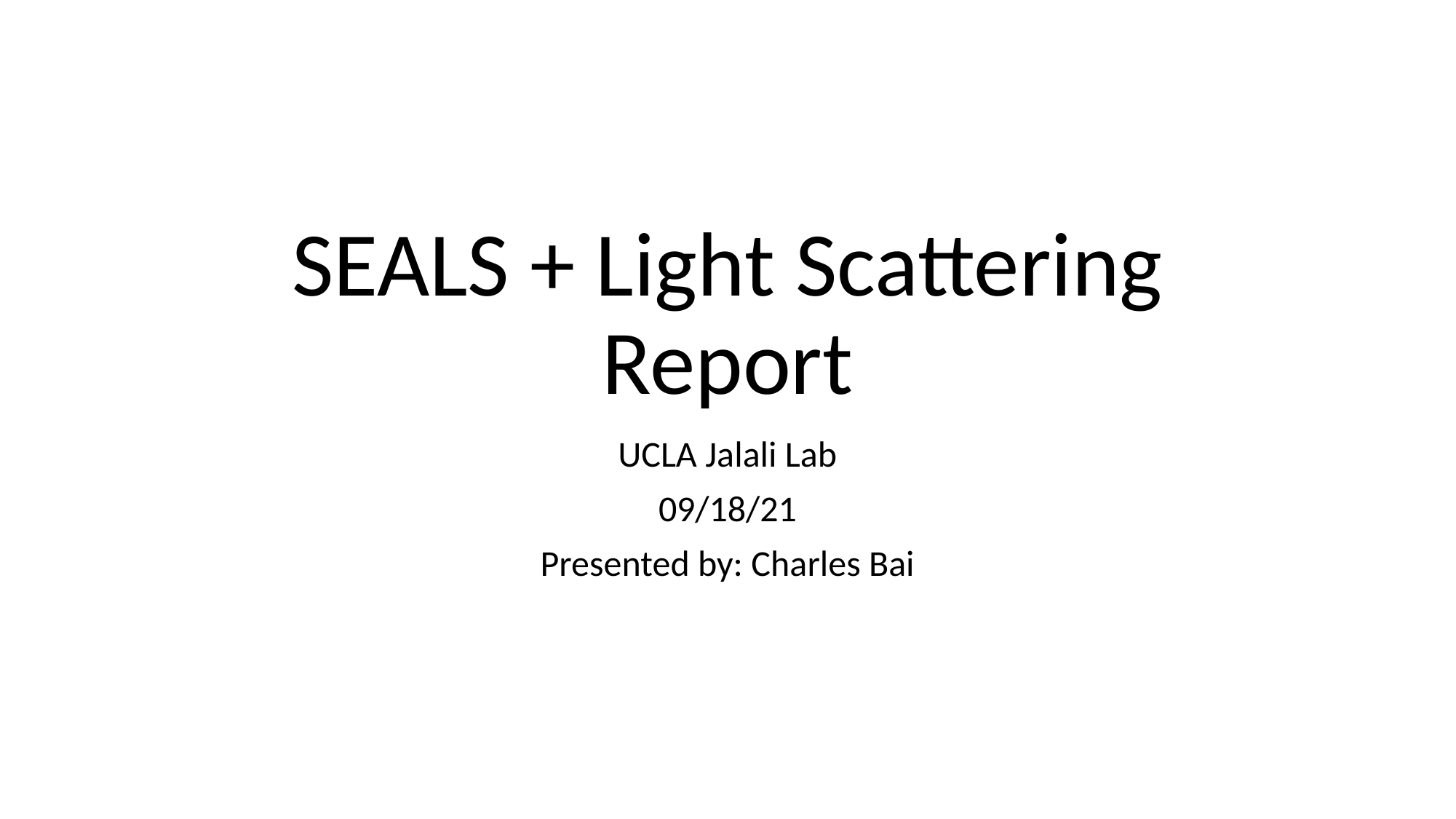

# SEALS + Light Scattering Report
UCLA Jalali Lab
09/18/21
Presented by: Charles Bai